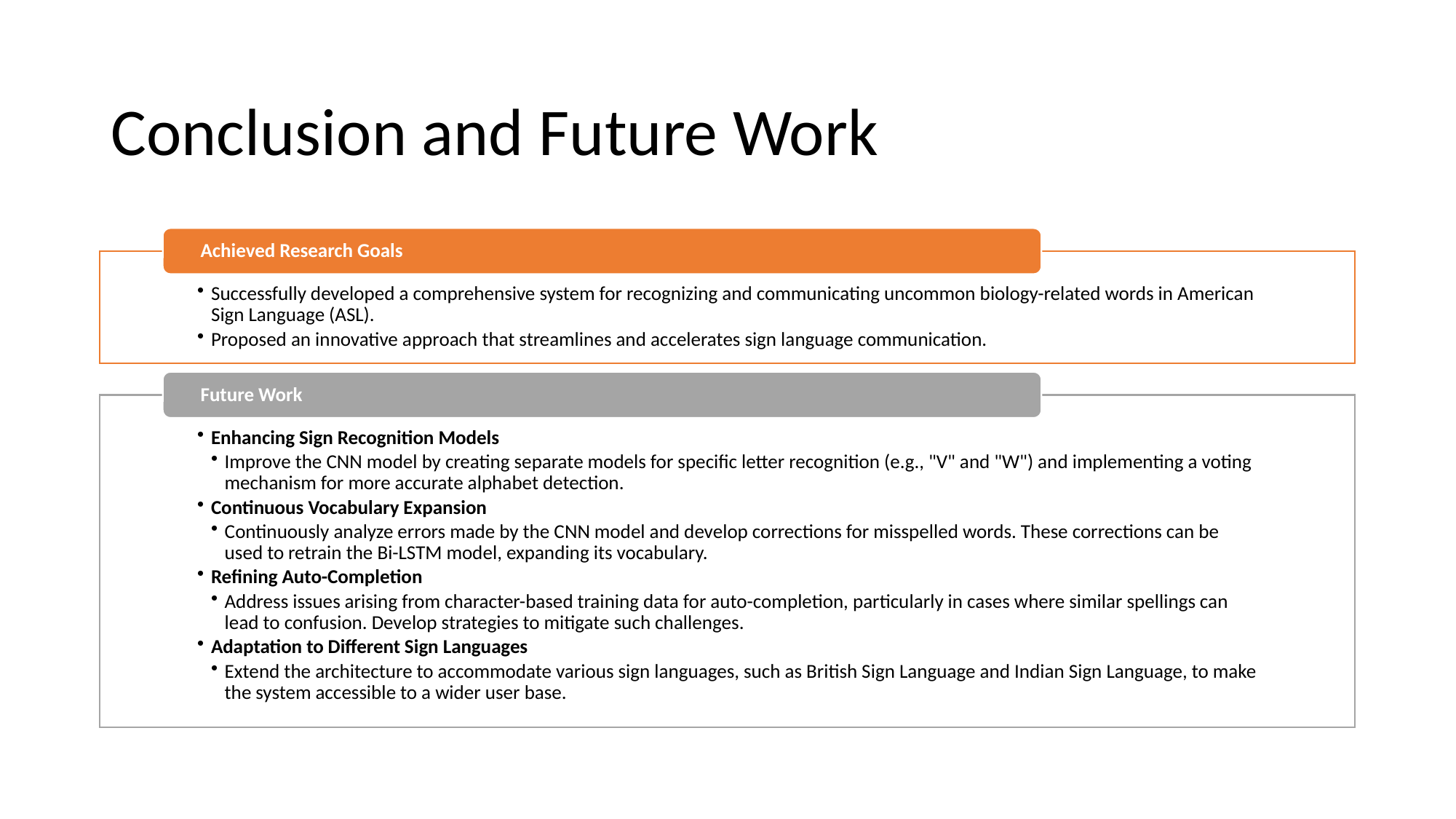

Conclusion and Future Work
Successfully developed a comprehensive system for recognizing and communicating uncommon biology-related words in American Sign Language (ASL).
Proposed an innovative approach that streamlines and accelerates sign language communication.
Achieved Research Goals
Enhancing Sign Recognition Models
Improve the CNN model by creating separate models for specific letter recognition (e.g., "V" and "W") and implementing a voting mechanism for more accurate alphabet detection.
Continuous Vocabulary Expansion
Continuously analyze errors made by the CNN model and develop corrections for misspelled words. These corrections can be used to retrain the Bi-LSTM model, expanding its vocabulary.
Refining Auto-Completion
Address issues arising from character-based training data for auto-completion, particularly in cases where similar spellings can lead to confusion. Develop strategies to mitigate such challenges.
Adaptation to Different Sign Languages
Extend the architecture to accommodate various sign languages, such as British Sign Language and Indian Sign Language, to make the system accessible to a wider user base.
Future Work